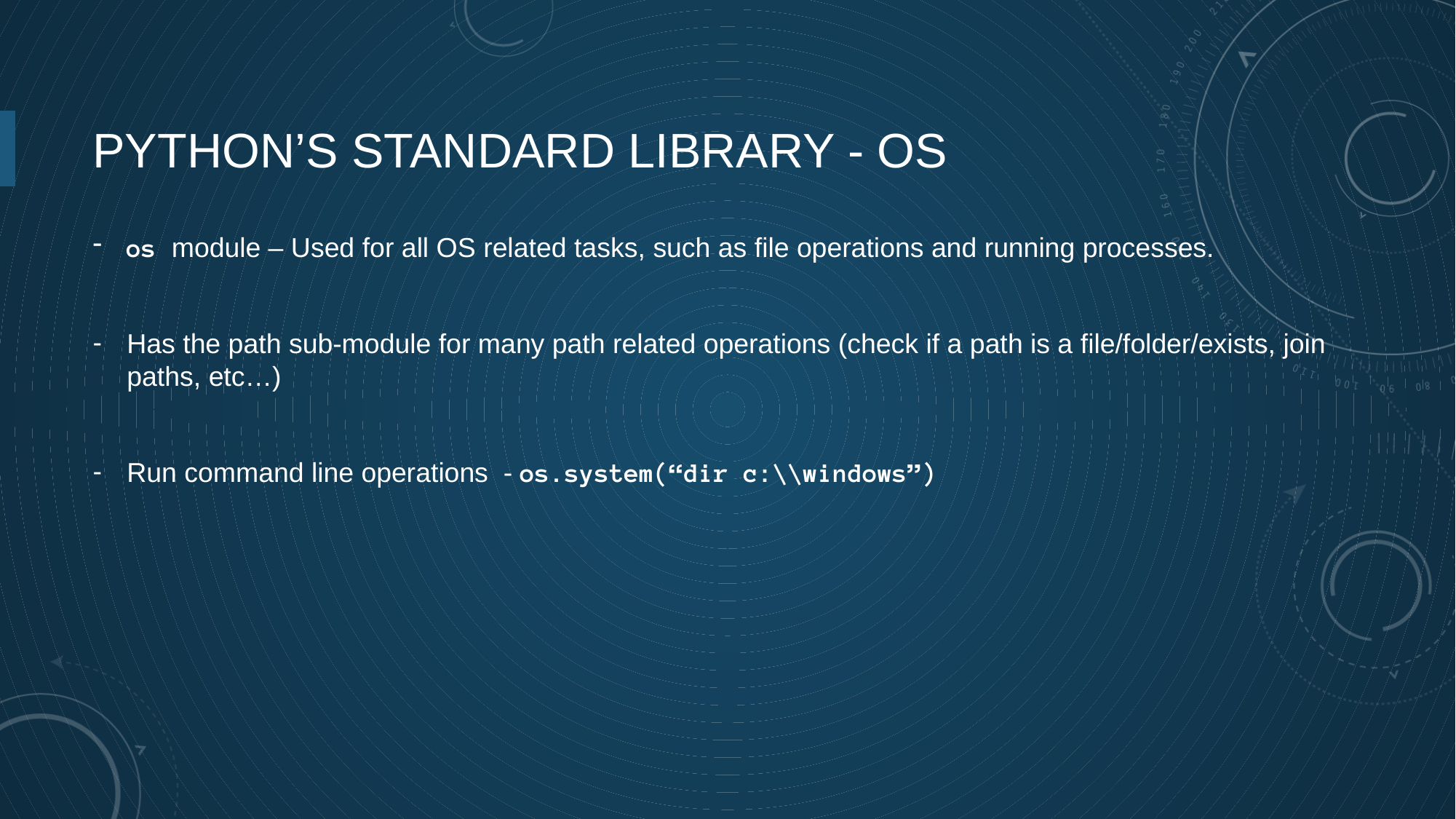

# Python’s standard library - OS
os module – Used for all OS related tasks, such as file operations and running processes.

Has the path sub-module for many path related operations (check if a path is a file/folder/exists, join paths, etc…)

Run command line operations  - os.system(“dir c:\\windows”)